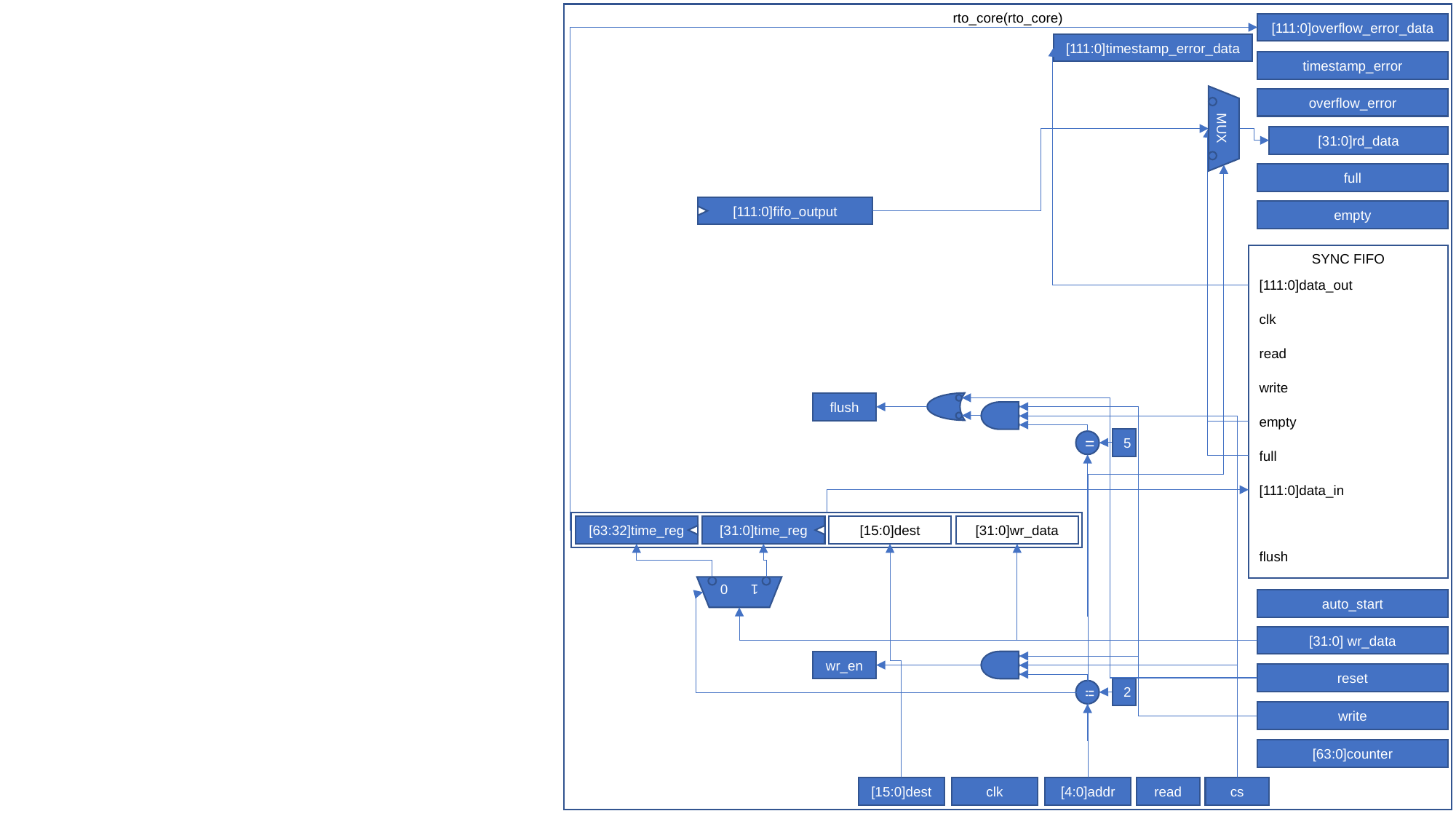

rto_core(rto_core)
[111:0]overflow_error_data
[111:0]timestamp_error_data
timestamp_error
overflow_error
MUX

[31:0]rd_data
full
[111:0]fifo_output

empty
SYNC FIFO
[111:0]data_out
clk
read
write
empty
full
[111:0]data_in
flush

flush

5
=

[63:32]time_reg

[31:0]time_reg

[15:0]dest
[31:0]wr_data
1      0

auto_start
[31:0] wr_data
wr_en

reset
2
=
write
[63:0]counter
[15:0]dest
clk
[4:0]addr
read
cs